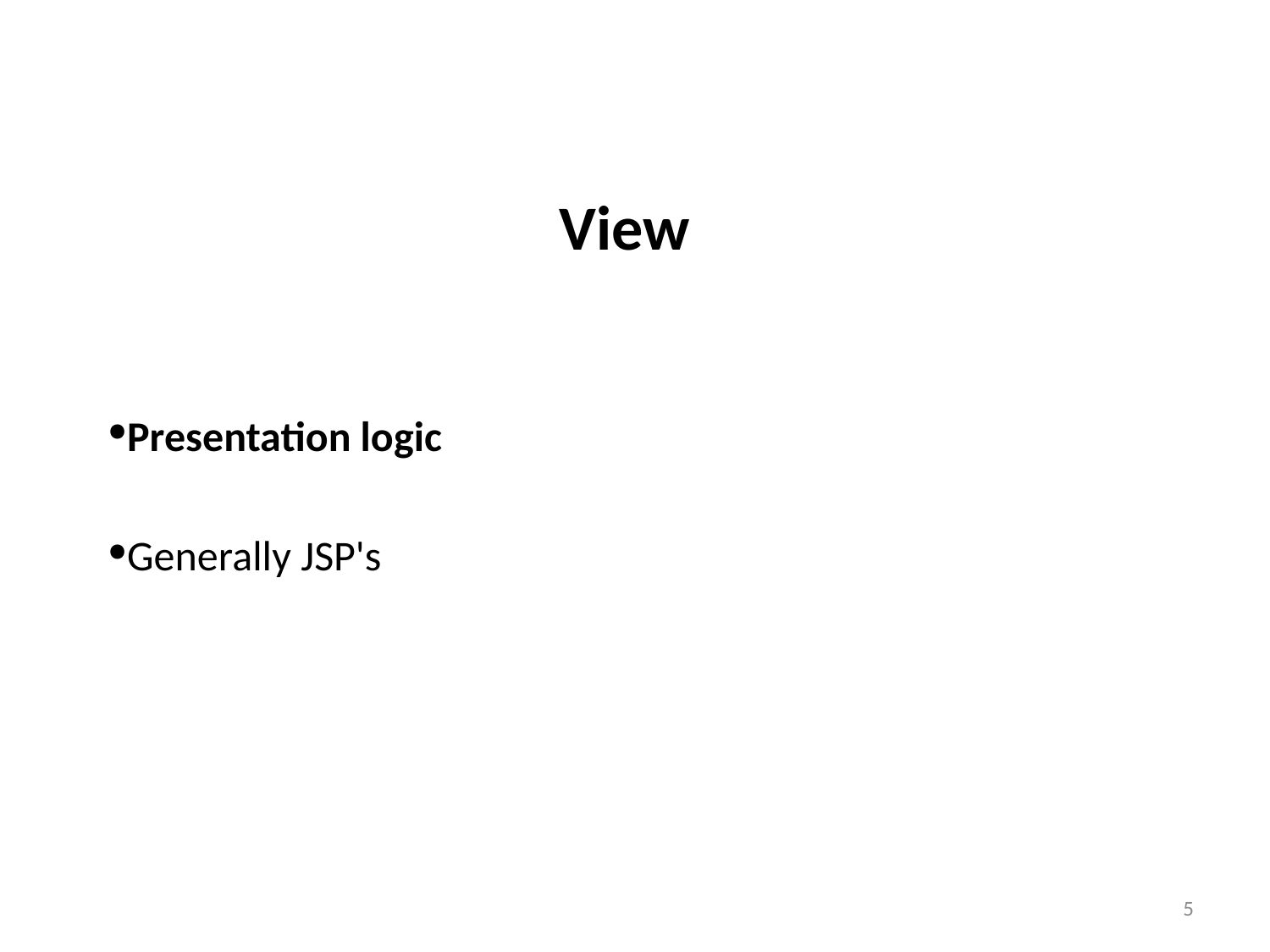

# View
Presentation logic

Generally JSP's
5